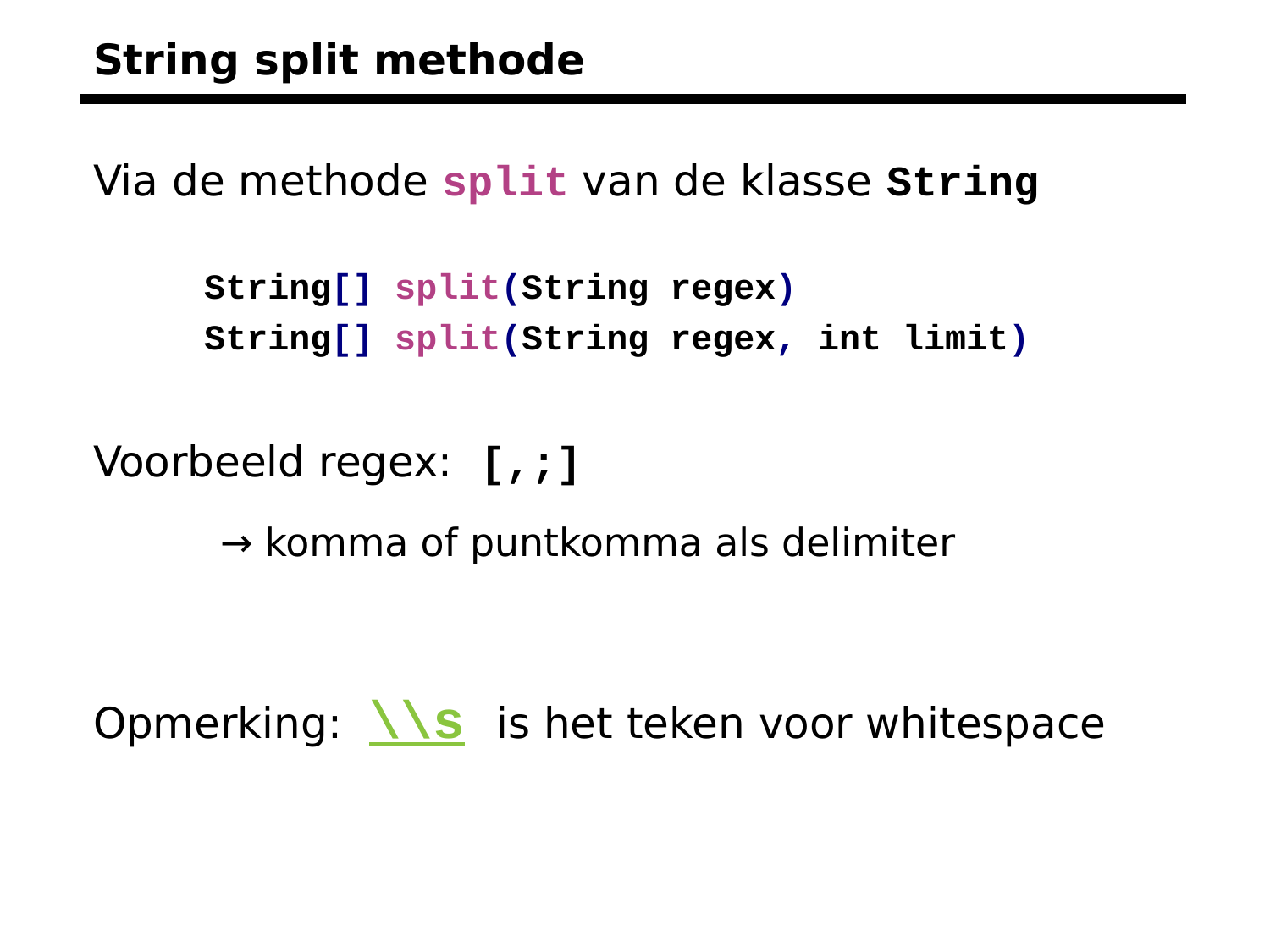

# String split methode
Via de methode split van de klasse String
String[] split(String regex)
String[] split(String regex, int limit)
Voorbeeld regex:  [,;]
→ komma of puntkomma als delimiter

Opmerking:  \\s is het teken voor whitespace